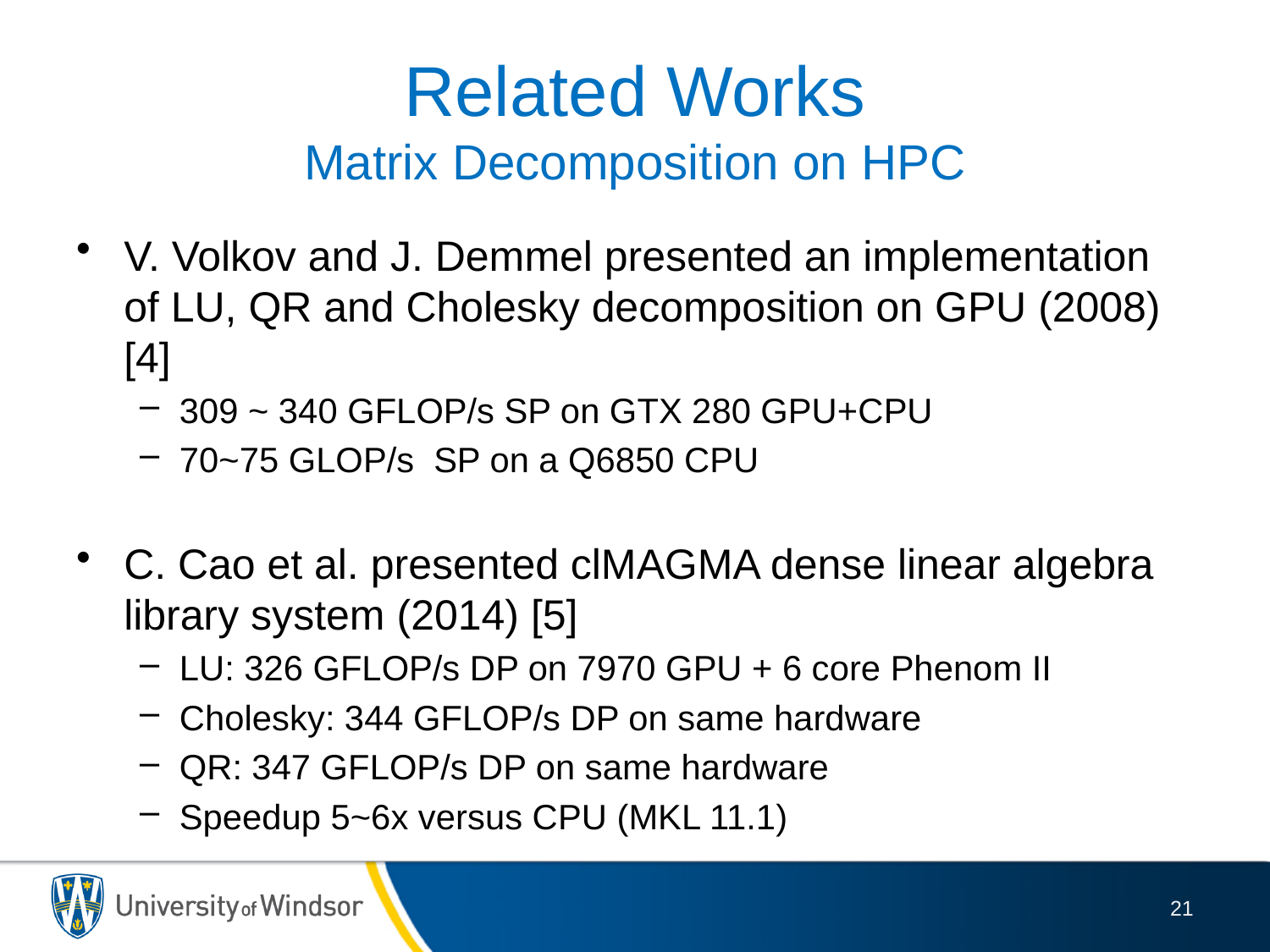

# Related Works Matrix Decomposition on HPC
V. Volkov and J. Demmel presented an implementation of LU, QR and Cholesky decomposition on GPU (2008) [4]
309 ~ 340 GFLOP/s SP on GTX 280 GPU+CPU
70~75 GLOP/s  SP on a Q6850 CPU

C. Cao et al. presented clMAGMA dense linear algebra library system (2014) [5]
LU: 326 GFLOP/s DP on 7970 GPU + 6 core Phenom II
Cholesky: 344 GFLOP/s DP on same hardware
QR: 347 GFLOP/s DP on same hardware
Speedup 5~6x versus CPU (MKL 11.1)

21